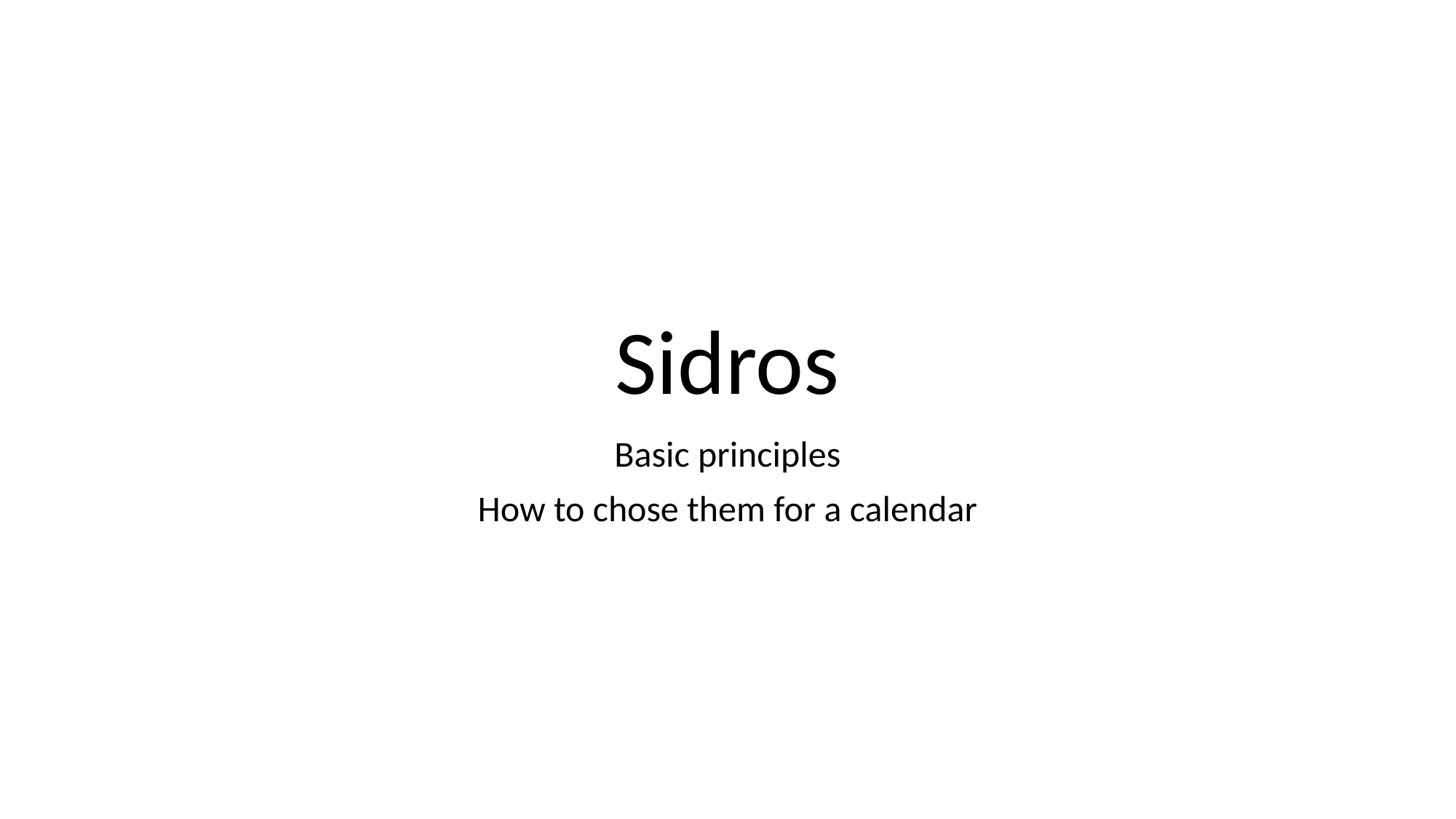

# Sidros
Basic principles
How to chose them for a calendar